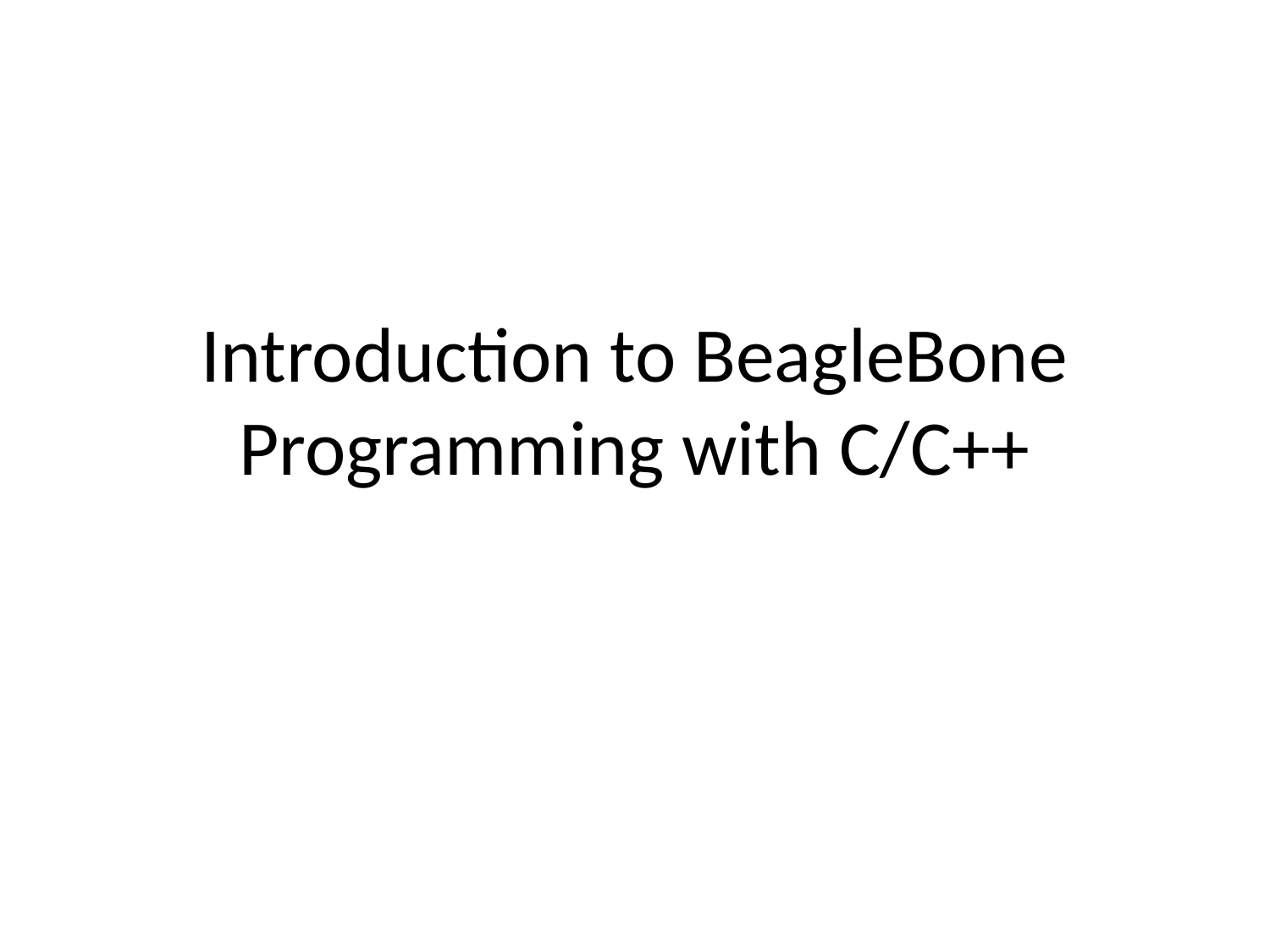

# Introduction to BeagleBone Programming with C/C++